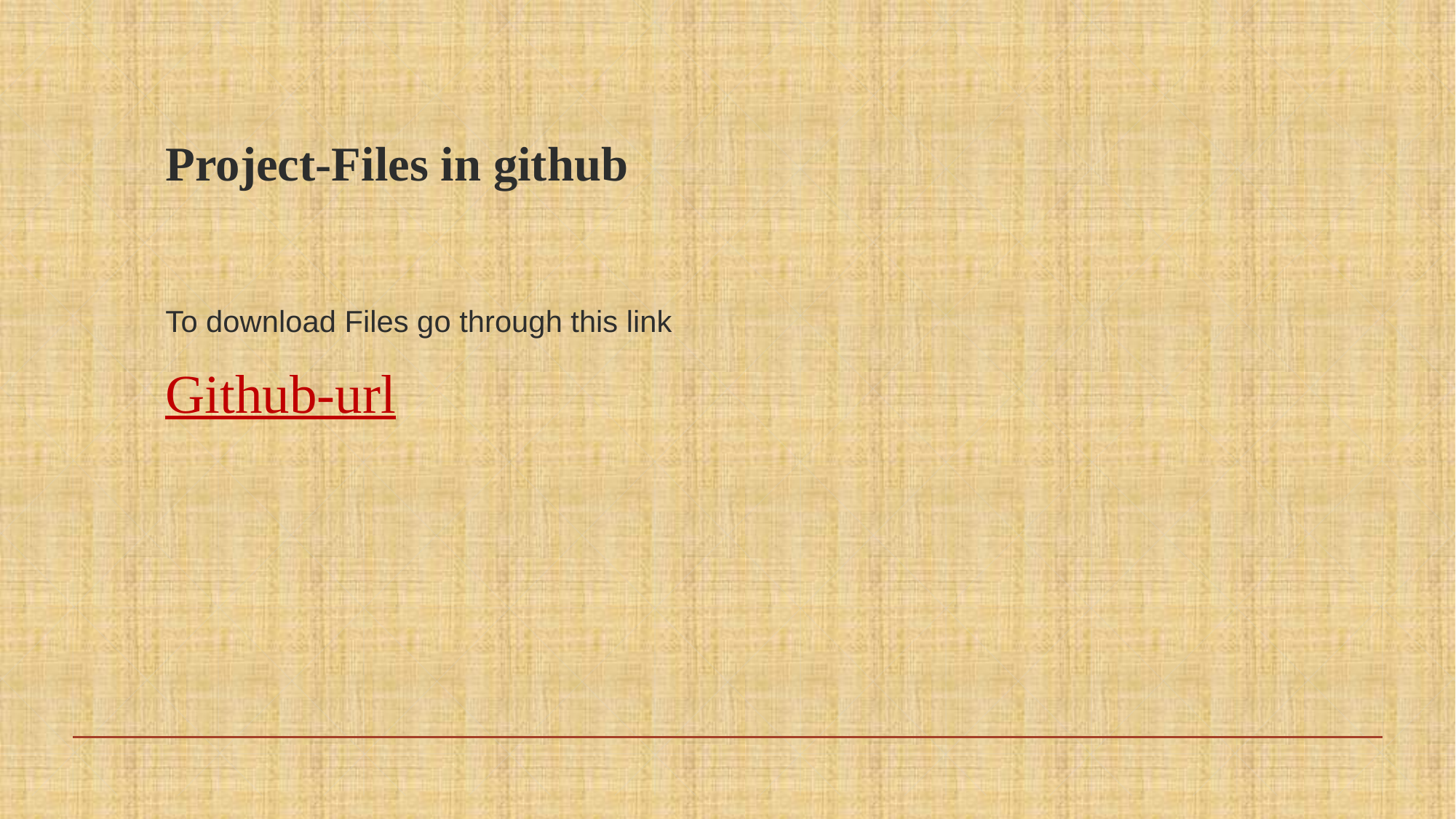

# Project-Files in github

To download Files go through this link
Github-url